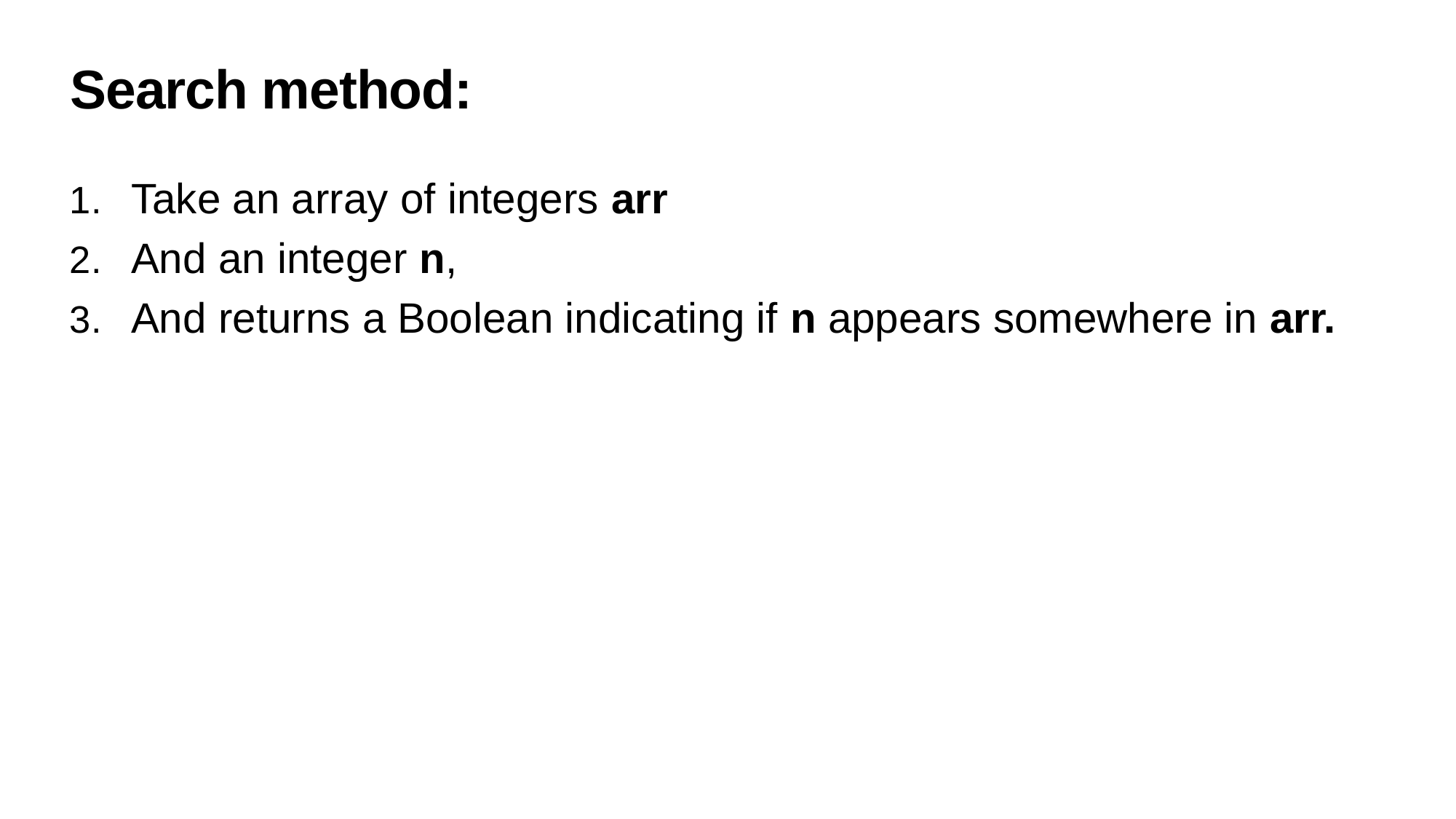

# Search method:
Take an array of integers arr
And an integer n,
And returns a Boolean indicating if n appears somewhere in arr.